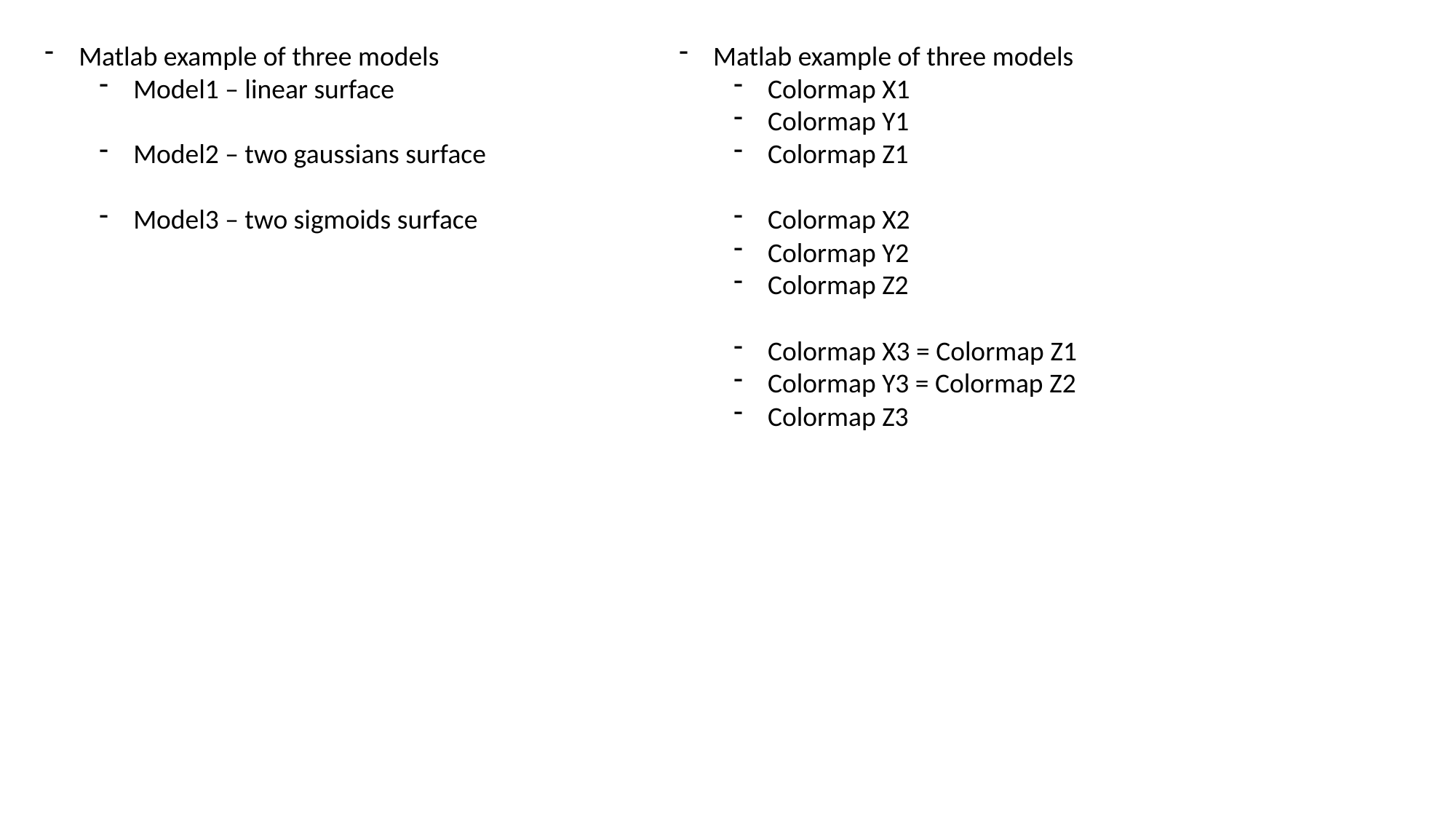

Matlab example of three models
Colormap X1
Colormap Y1
Colormap Z1

Colormap X2
Colormap Y2
Colormap Z2

Colormap X3 = Colormap Z1
Colormap Y3 = Colormap Z2
Colormap Z3

Matlab example of three models
Model1 – linear surface

Model2 – two gaussians surface

Model3 – two sigmoids surface